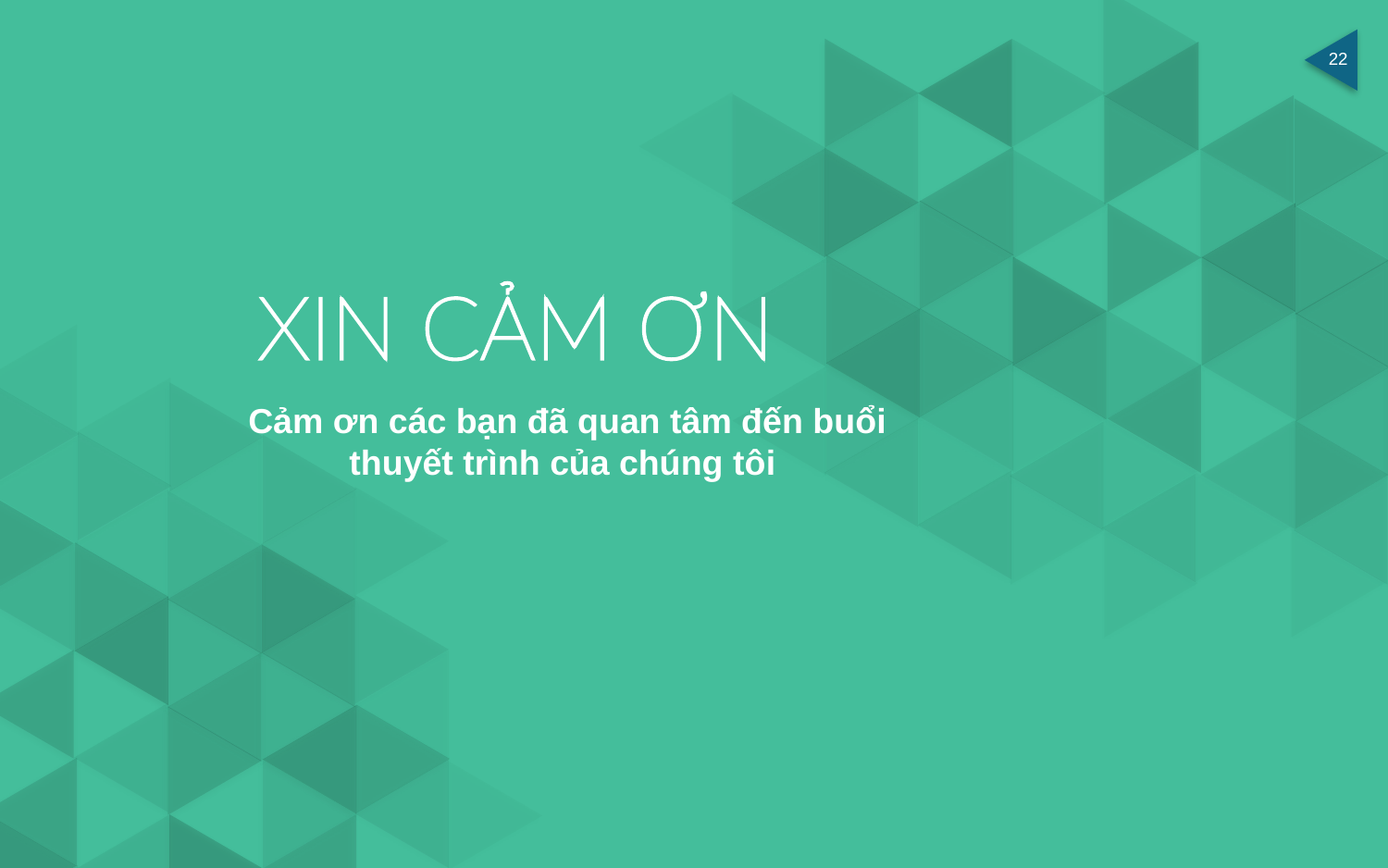

XIN CẢM ƠN
Cảm ơn các bạn đã quan tâm đến buổi thuyết trình của chúng tôi